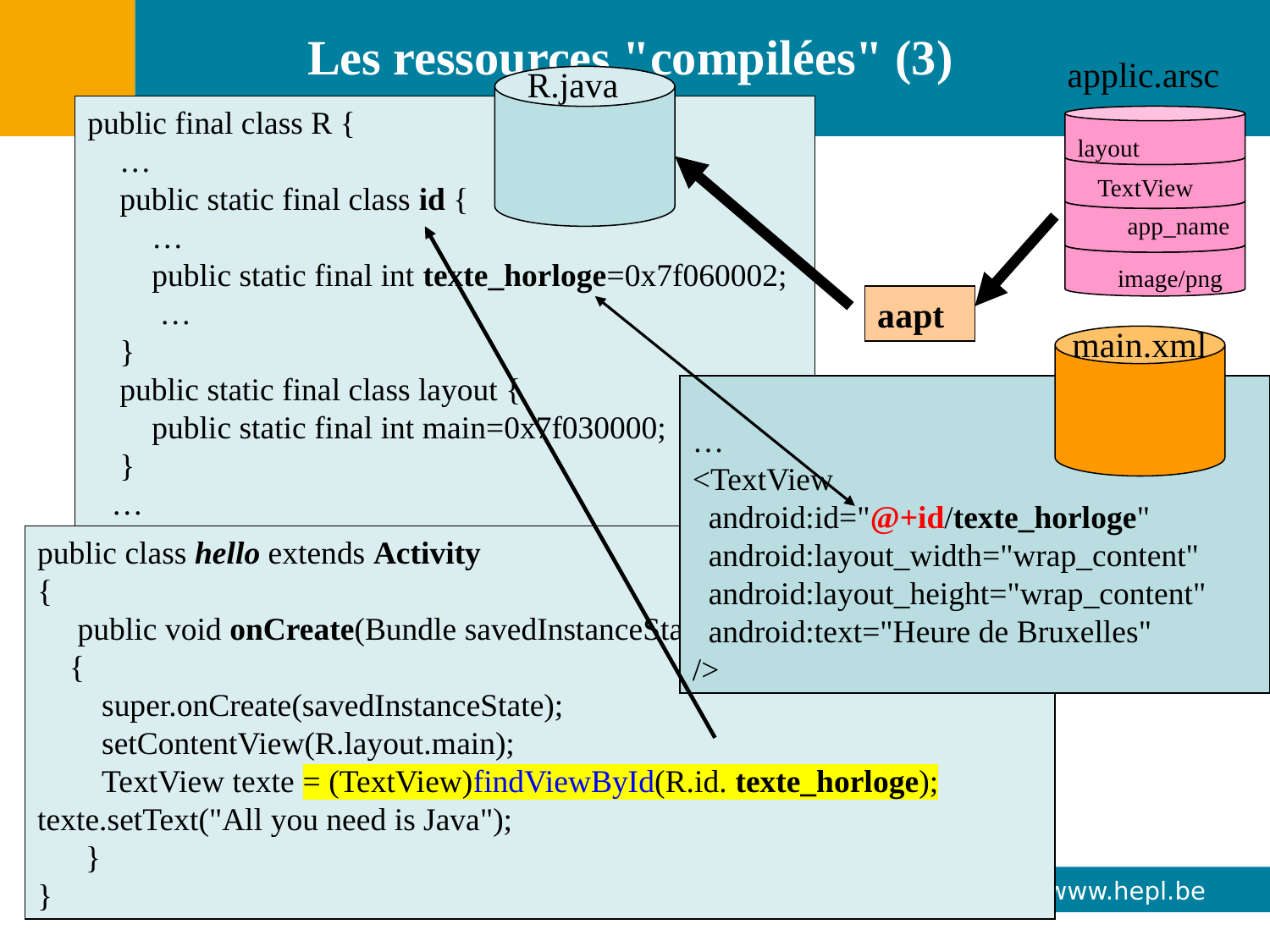

Les ressources "compilées" (3)
applic.arsc
R.java

public final class R {
    …
    public static final class id {
        …
        public static final int texte_horloge=0x7f060002;
         …
    }
    public static final class layout {
        public static final int main=0x7f030000;
    }
   …
}

layout
TextView
app_name
image/png

aapt

main.xml

…
<TextView
  android:id="@+id/texte_horloge"
  android:layout_width="wrap_content"
  android:layout_height="wrap_content"
  android:text="Heure de Bruxelles"
/>
public class hello extends Activity
{
     public void onCreate(Bundle savedInstanceState)
    {
        super.onCreate(savedInstanceState);
        setContentView(R.layout.main);
        TextView texte = (TextView)findViewById(R.id. texte_horloge);
texte.setText("All you need is Java");
      }
}
Android: développement  – C.Charlet – 2023 – p. 11